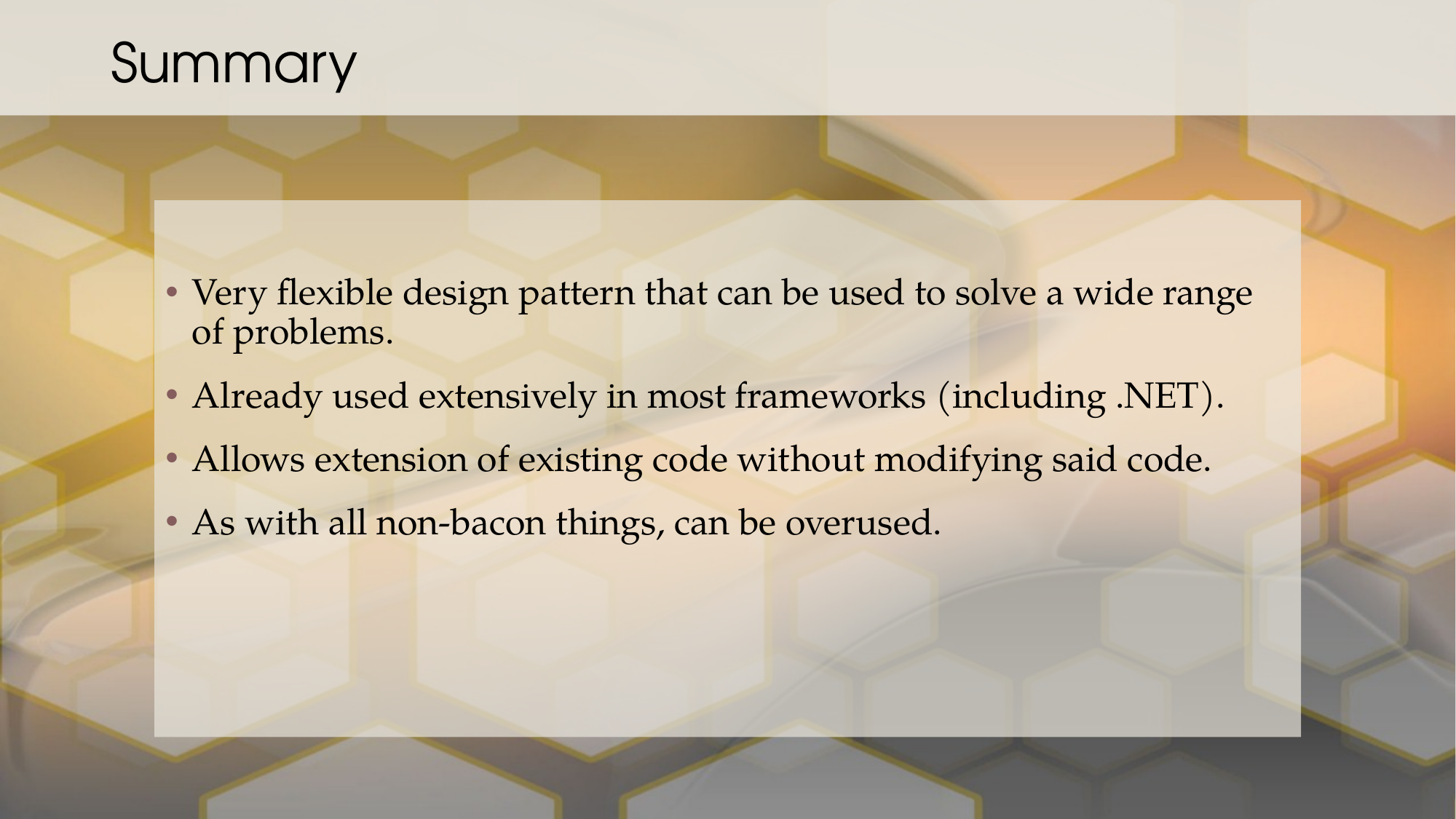

# Summary

Very flexible design pattern that can be used to solve a wide range of problems.
Already used extensively in most frameworks (including .NET).
Allows extension of existing code without modifying said code.
As with all non-bacon things, can be overused.